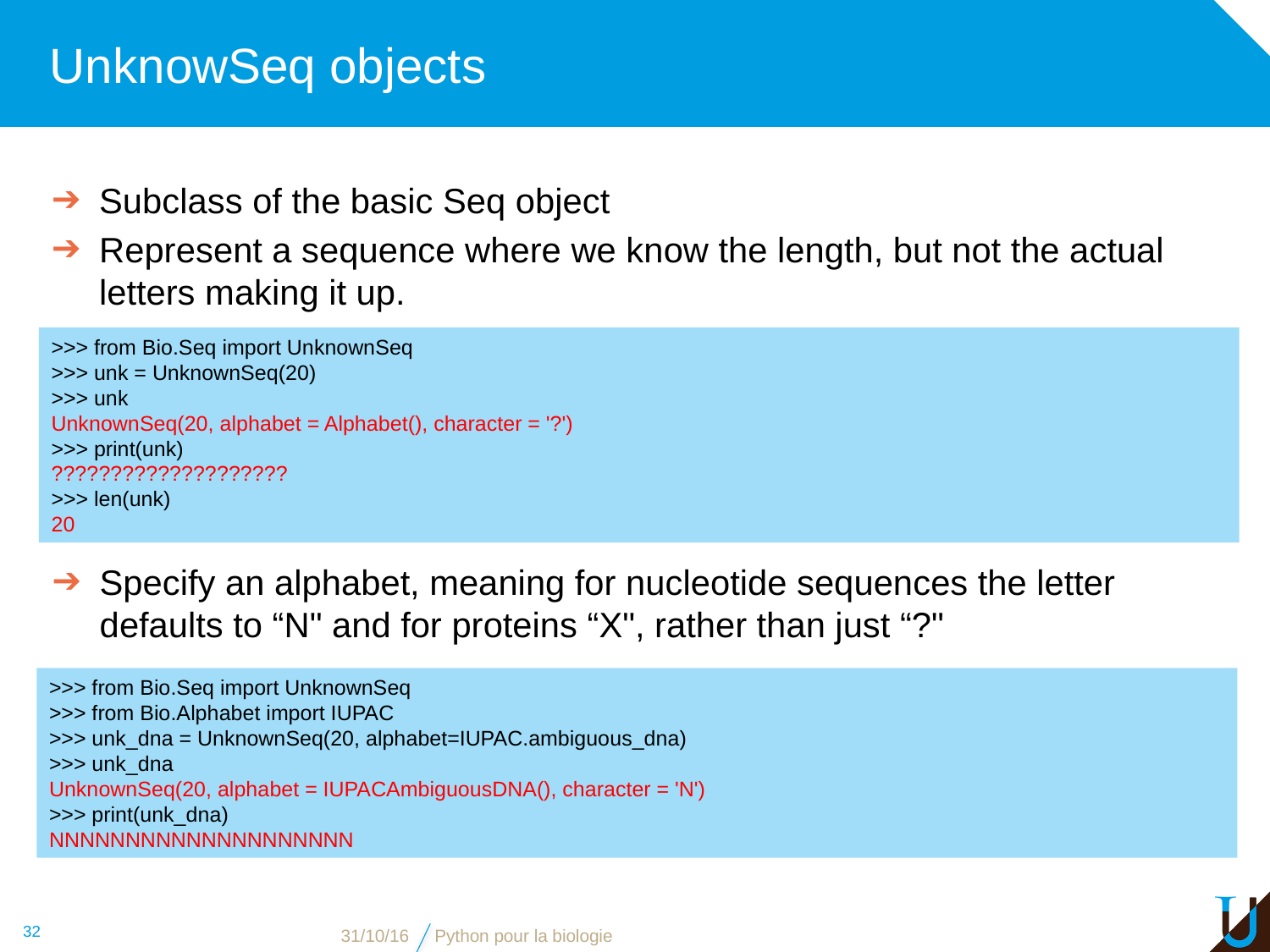

# UnknowSeq objects
Subclass of the basic Seq object
Represent a sequence where we know the length, but not the actual letters making it up.
Better than Seq object for memory

>>> from Bio.Seq import UnknownSeq
>>> unk = UnknownSeq(20)
>>> unk
UnknownSeq(20, alphabet = Alphabet(), character = '?')
>>> print(unk)
????????????????????
>>> len(unk)
20
Specify an alphabet, meaning for nucleotide sequences the letter defaults to “N" and for proteins “X", rather than just “?"

>>> from Bio.Seq import UnknownSeq
>>> from Bio.Alphabet import IUPAC
>>> unk_dna = UnknownSeq(20, alphabet=IUPAC.ambiguous_dna)
>>> unk_dna
UnknownSeq(20, alphabet = IUPACAmbiguousDNA(), character = 'N')
>>> print(unk_dna)
NNNNNNNNNNNNNNNNNNNN
32
31/10/16
Python pour la biologie